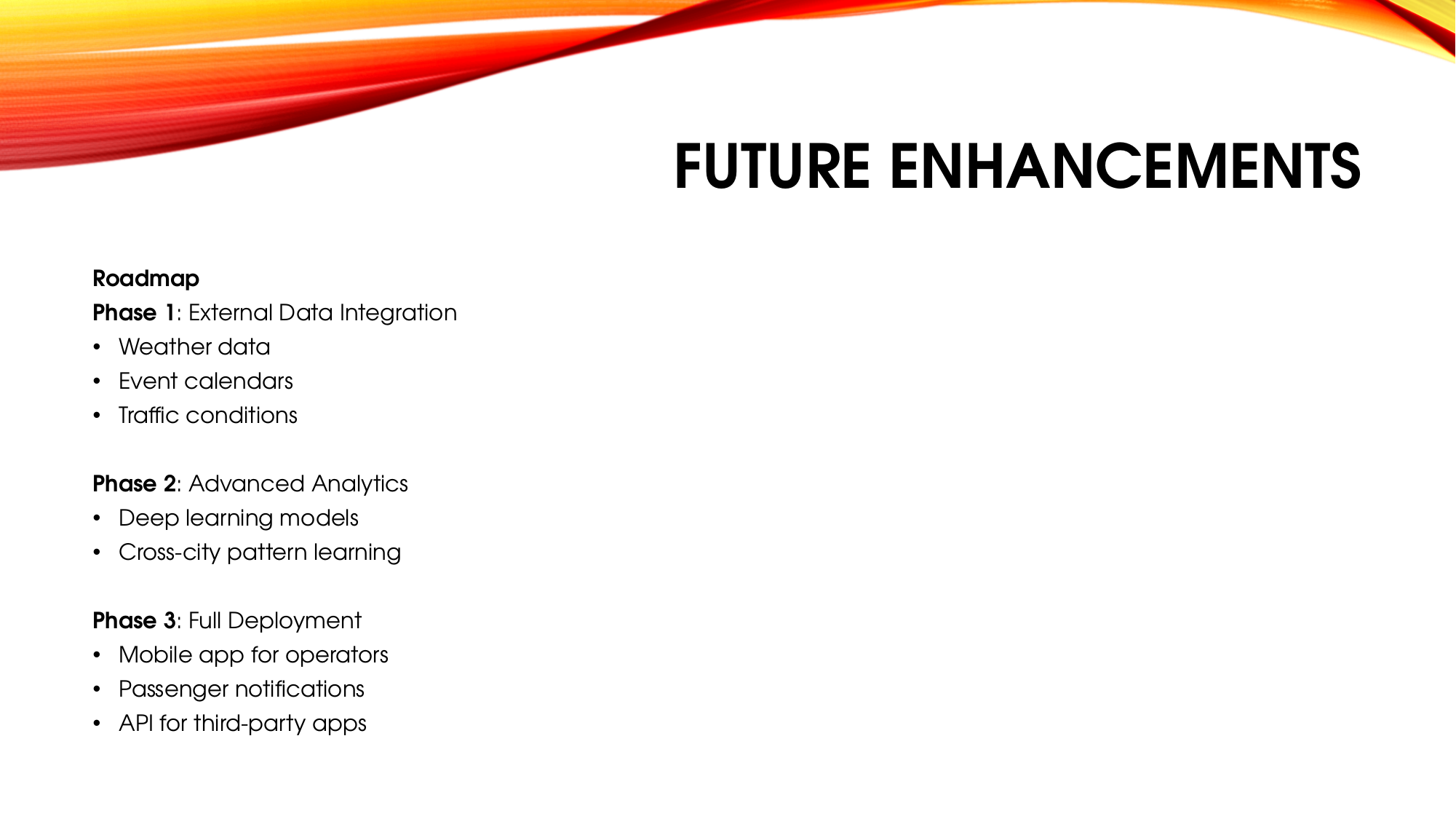

# Future Enhancements
Roadmap
Phase 1: External Data Integration
Weather data
Event calendars
Traffic conditions

Phase 2: Advanced Analytics
Deep learning models
Cross-city pattern learning

Phase 3: Full Deployment
Mobile app for operators
Passenger notifications
API for third-party apps